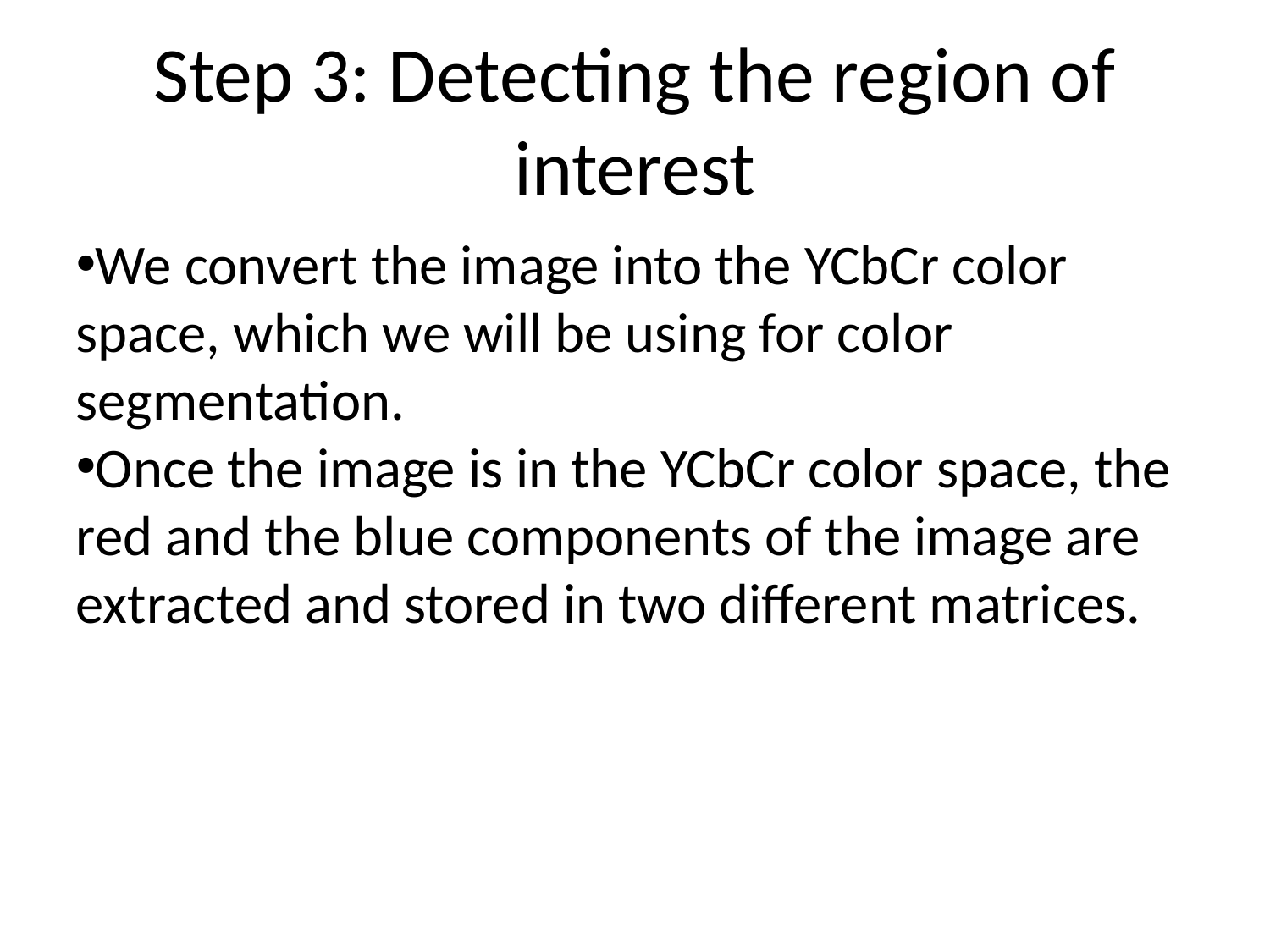

Step 3: Detecting the region of interest
We convert the image into the YCbCr color space, which we will be using for color segmentation.
Once the image is in the YCbCr color space, the red and the blue components of the image are extracted and stored in two different matrices.